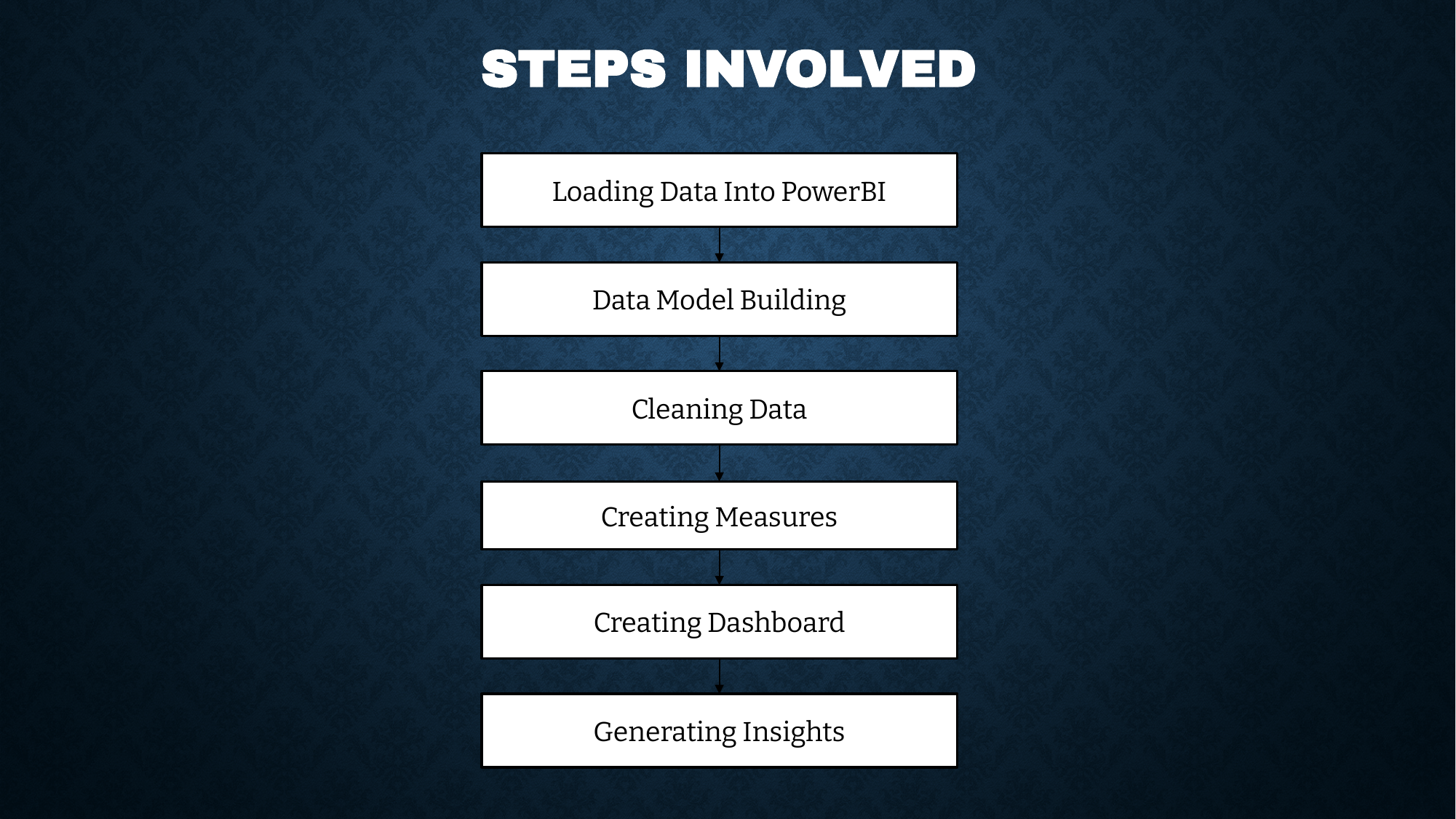

# Steps Involved
Loading Data Into PowerBI
Data Model Building
Cleaning Data
Creating Measures
Creating Dashboard
Generating Insights